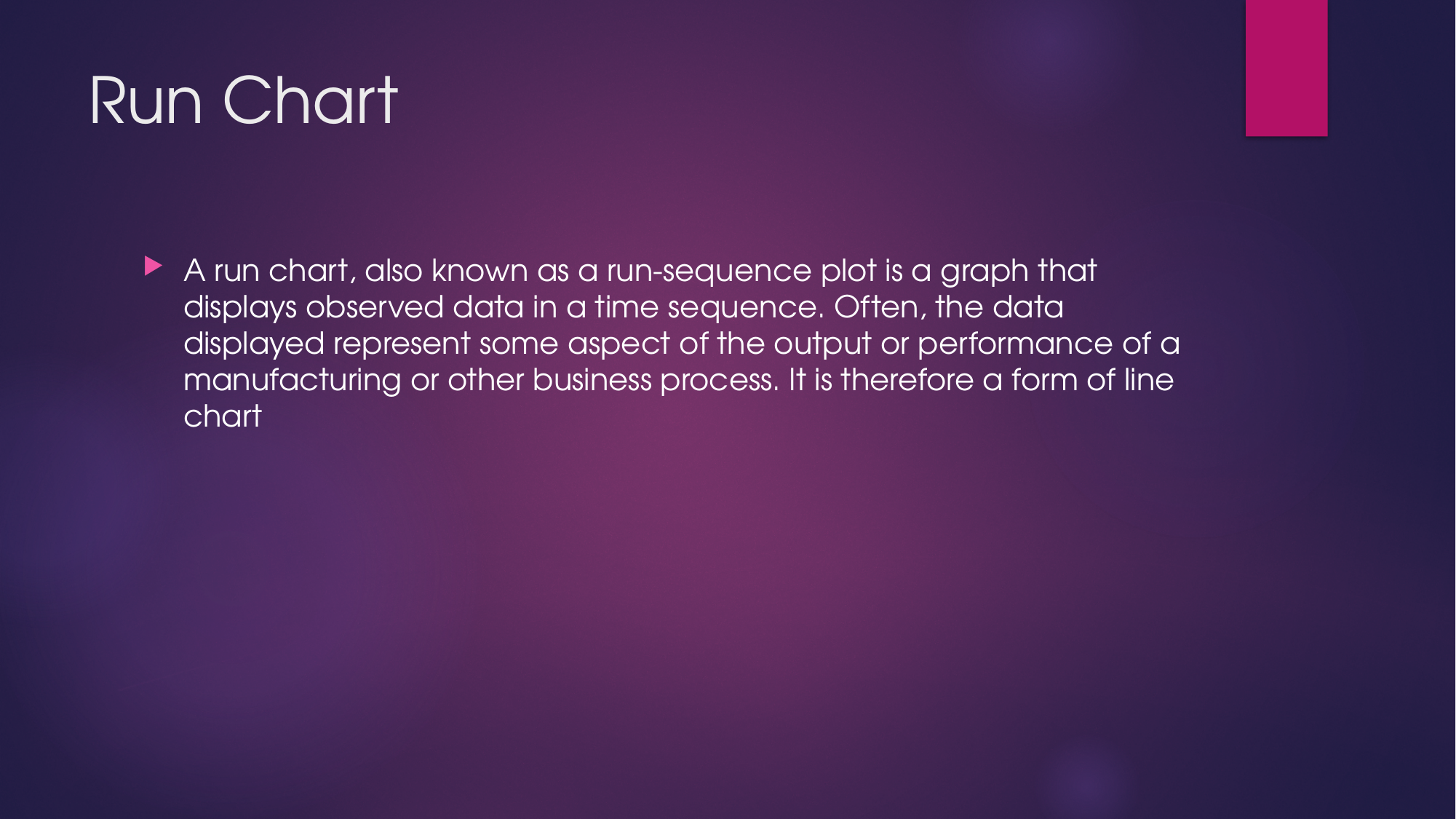

# Run Chart
A run chart, also known as a run-sequence plot is a graph that displays observed data in a time sequence. Often, the data displayed represent some aspect of the output or performance of a manufacturing or other business process. It is therefore a form of line chart